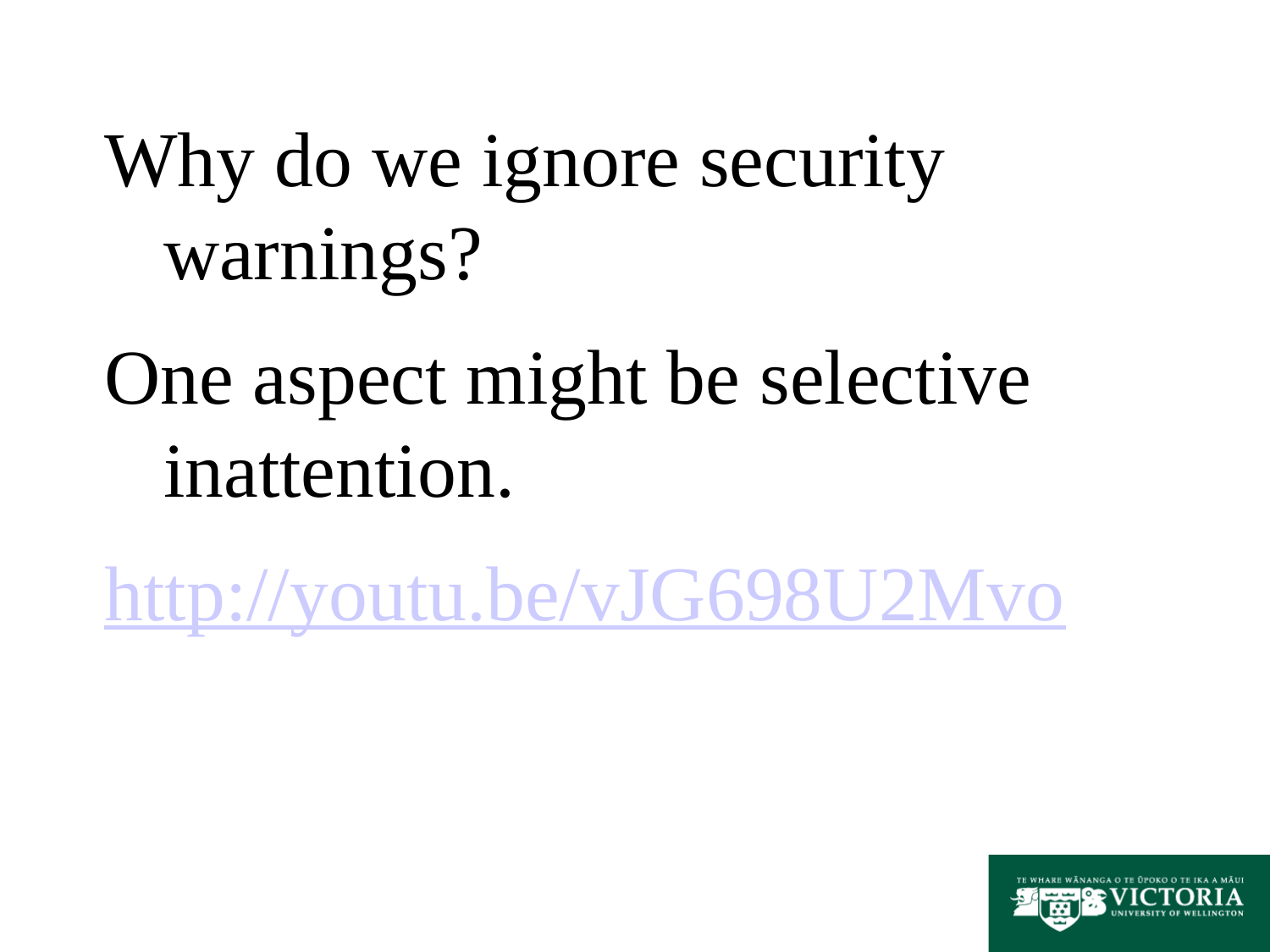

Why do we ignore security warnings?
One aspect might be selective inattention.
http://youtu.be/vJG698U2Mvo